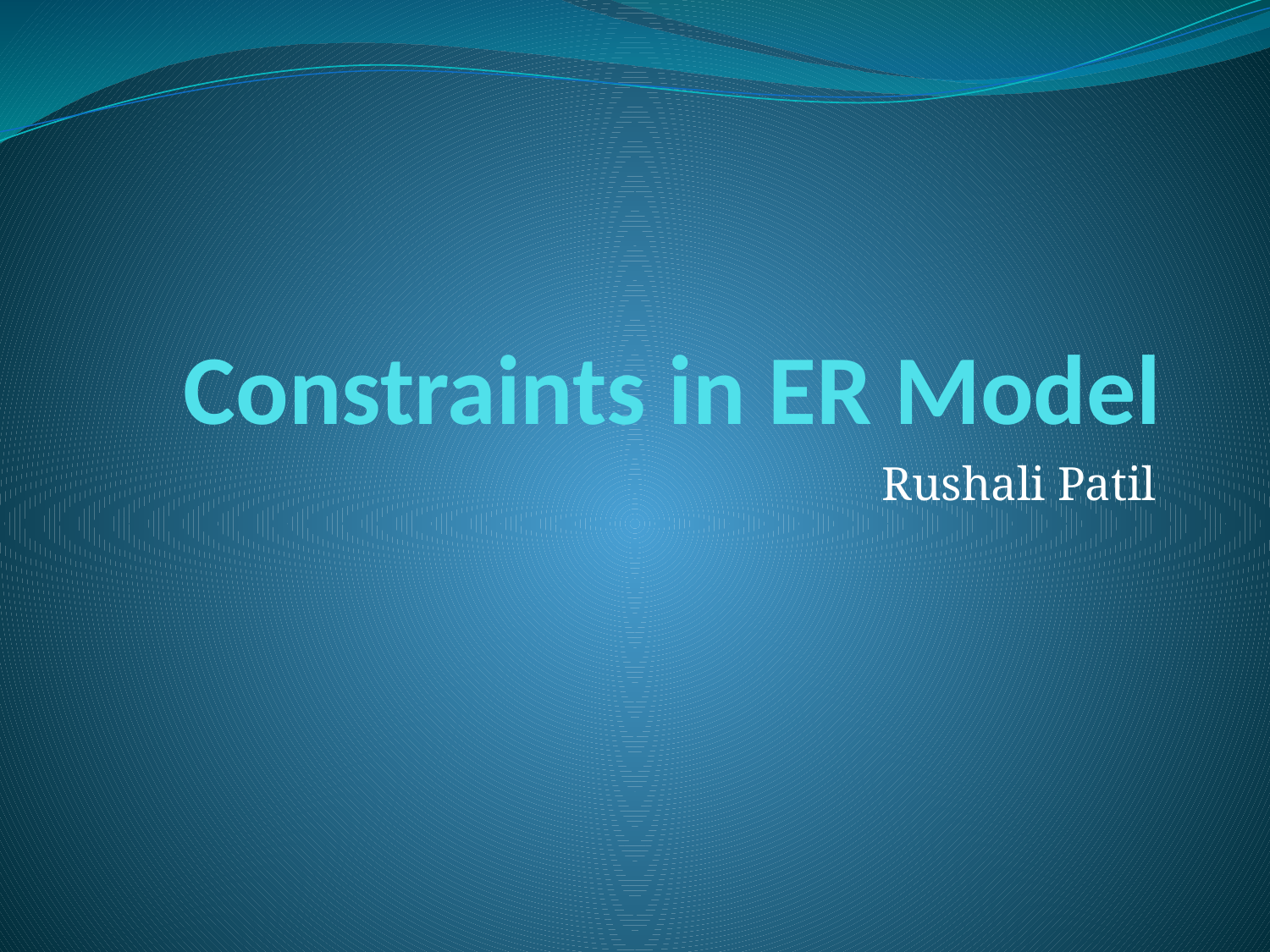

# Constraints in ER Model
Rushali Patil